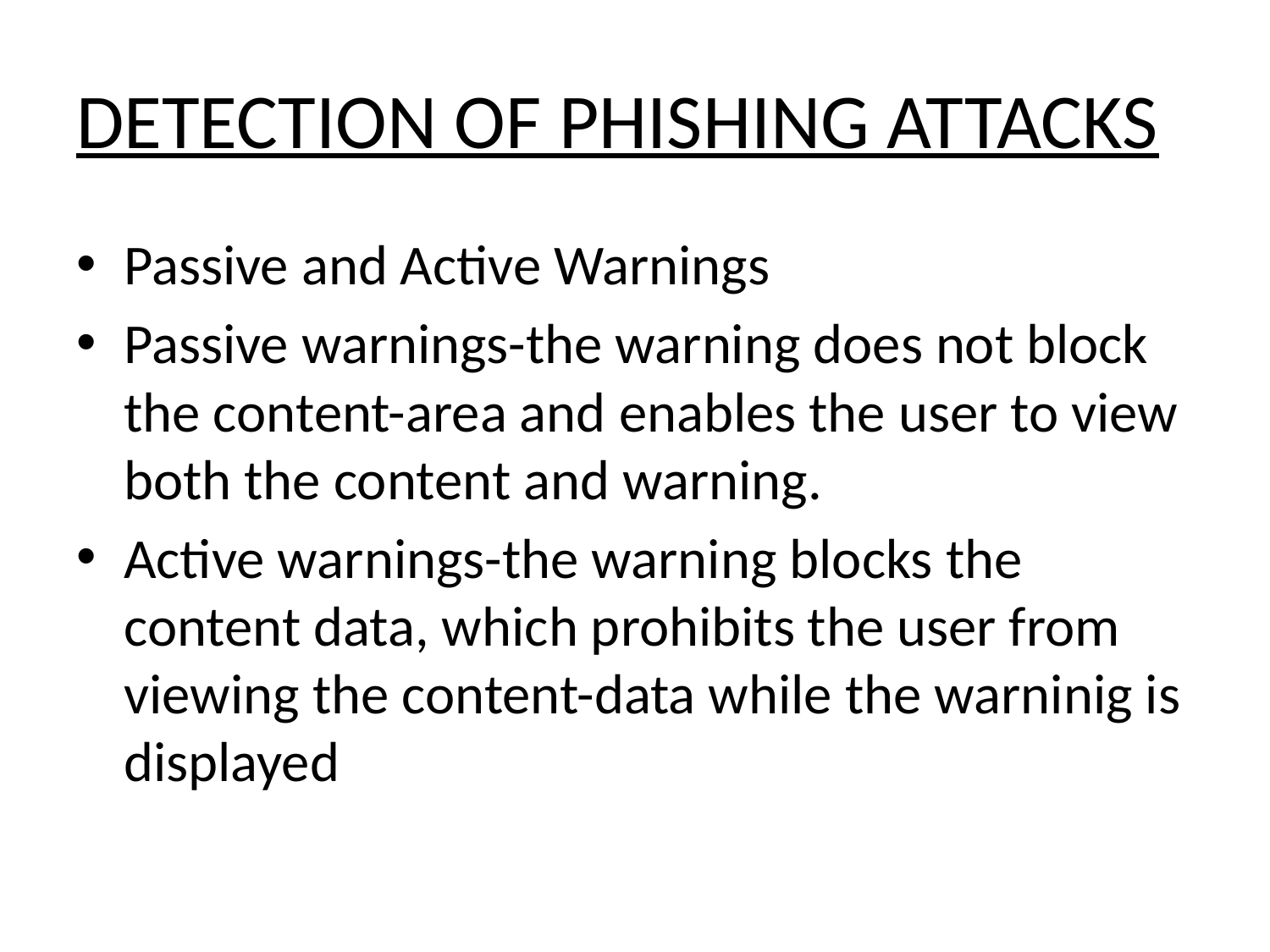

# DETECTION OF PHISHING ATTACKS
Passive and Active Warnings
Passive warnings-the warning does not block the content-area and enables the user to view both the content and warning.
Active warnings-the warning blocks the content data, which prohibits the user from viewing the content-data while the warninig is displayed